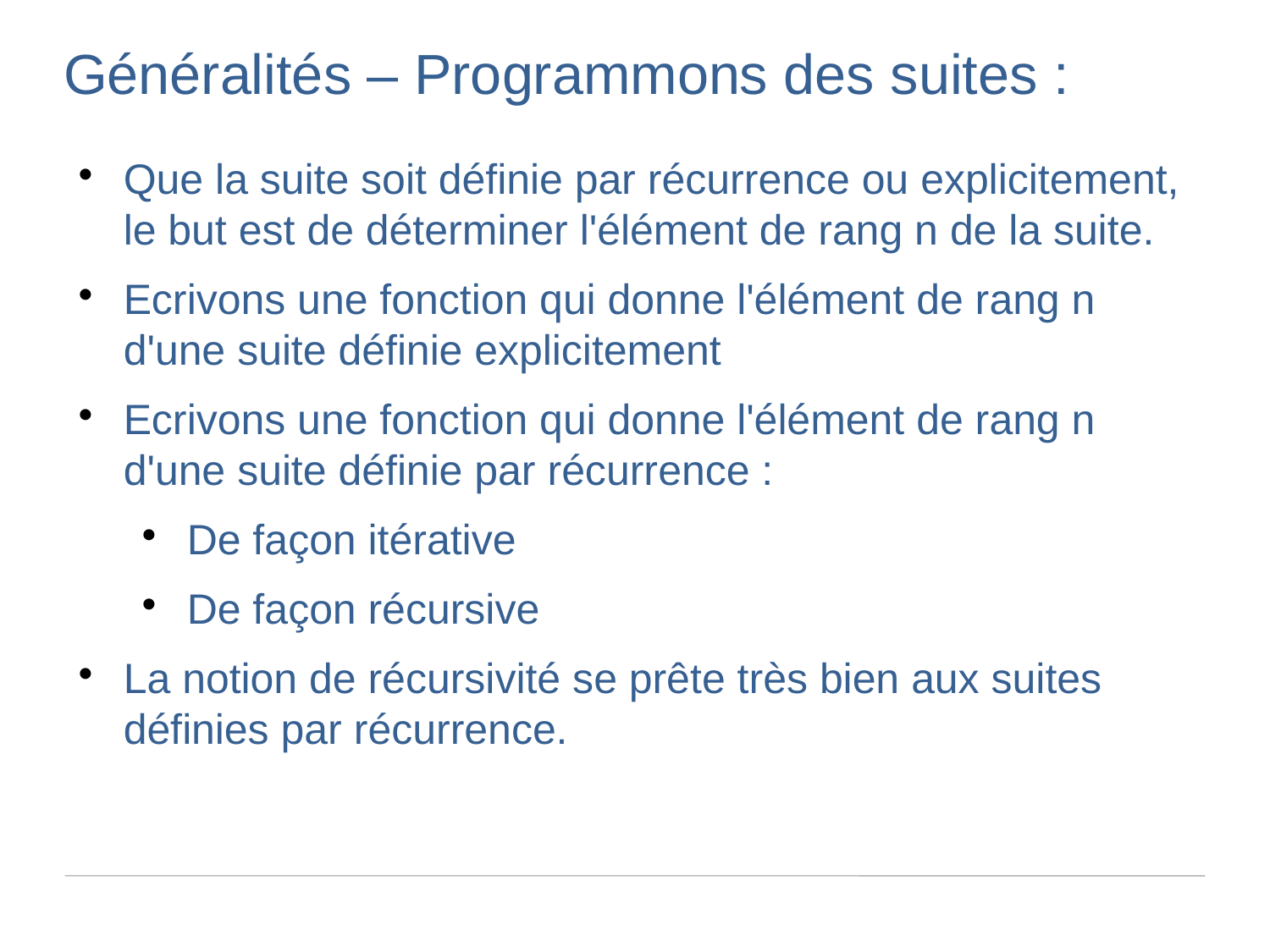

Généralités – Programmons des suites :
Que la suite soit définie par récurrence ou explicitement, le but est de déterminer l'élément de rang n de la suite.
Ecrivons une fonction qui donne l'élément de rang n d'une suite définie explicitement
Ecrivons une fonction qui donne l'élément de rang n d'une suite définie par récurrence :
De façon itérative
De façon récursive
La notion de récursivité se prête très bien aux suites définies par récurrence.